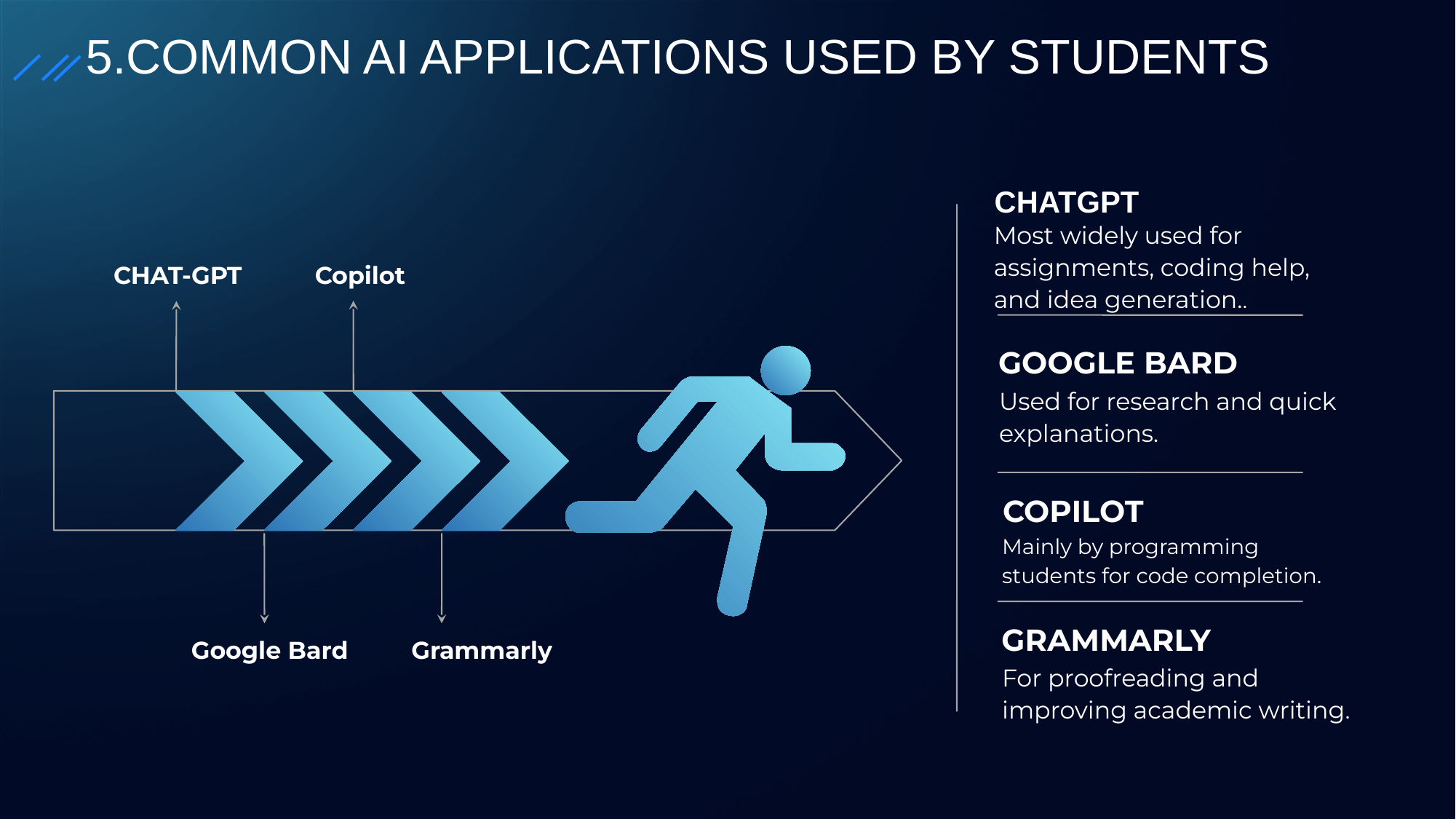

5.COMMON AI APPLICATIONS USED BY STUDENTS

CHATGPT
Most widely used for assignments, coding help, and idea generation..
CHAT-GPT
Copilot

GOOGLE BARD

Used for research and quick explanations.

COPILOT
Mainly by programming students for code completion.

GRAMMARLY
Google Bard
Grammarly
For proofreading and improving academic writing.